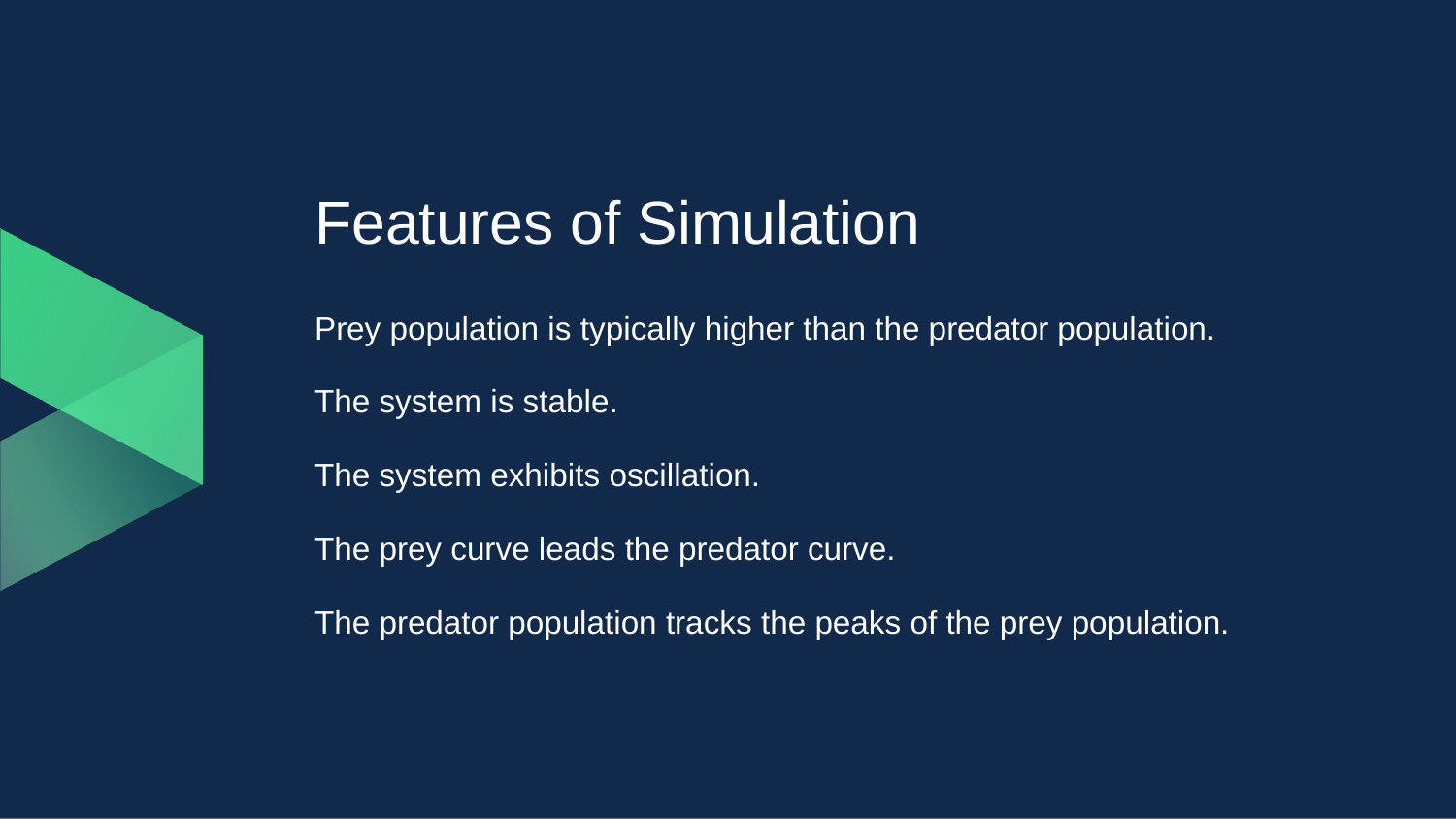

# Features of Simulation
Prey population is typically higher than the predator population.
The system is stable.
The system exhibits oscillation.
The prey curve leads the predator curve.
The predator population tracks the peaks of the prey population.